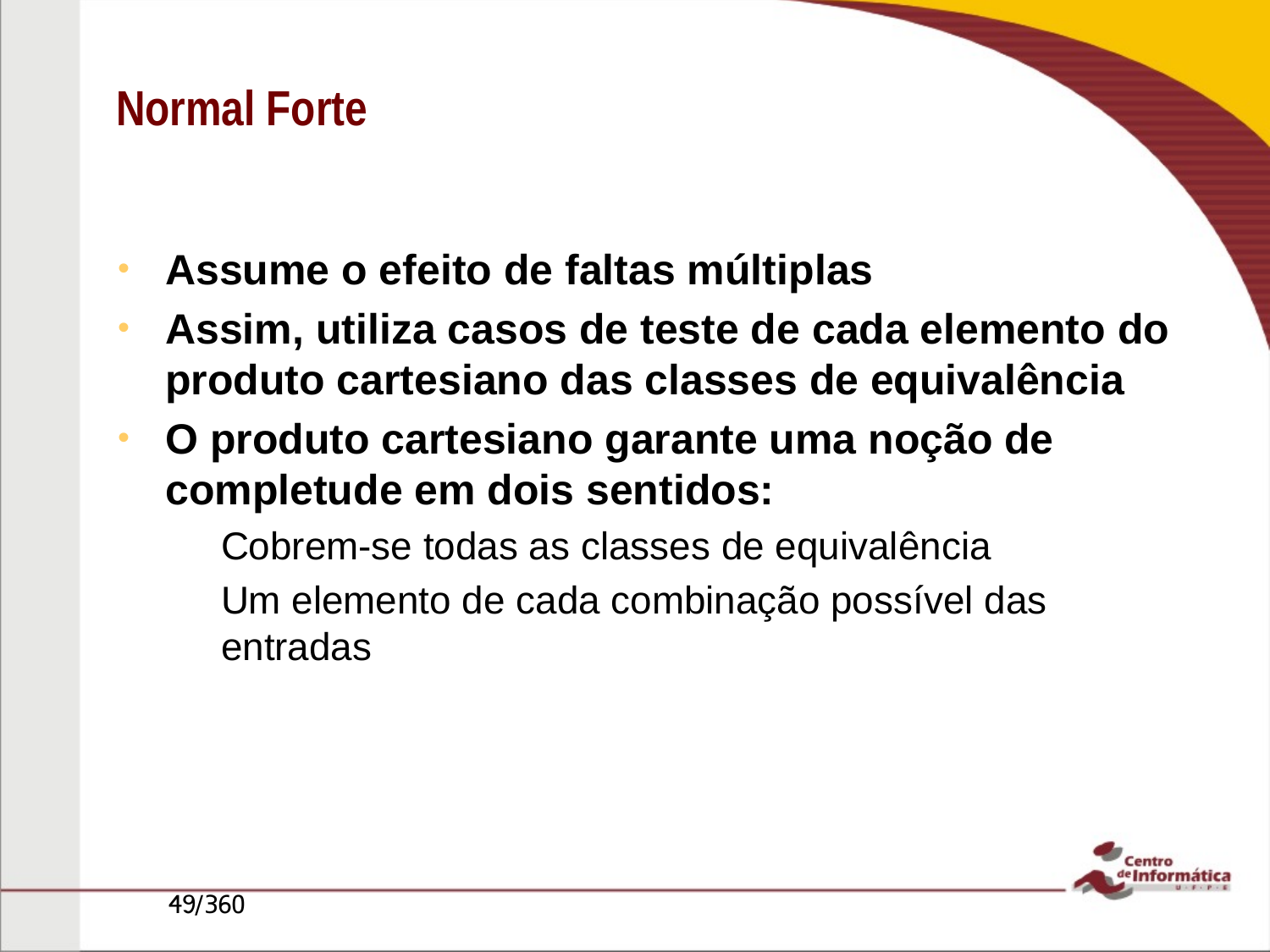

Normal Forte
Assume o efeito de faltas múltiplas
Assim, utiliza casos de teste de cada elemento do produto cartesiano das classes de equivalência
O produto cartesiano garante uma noção de completude em dois sentidos:
Cobrem-se todas as classes de equivalência
Um elemento de cada combinação possível das entradas
49/360